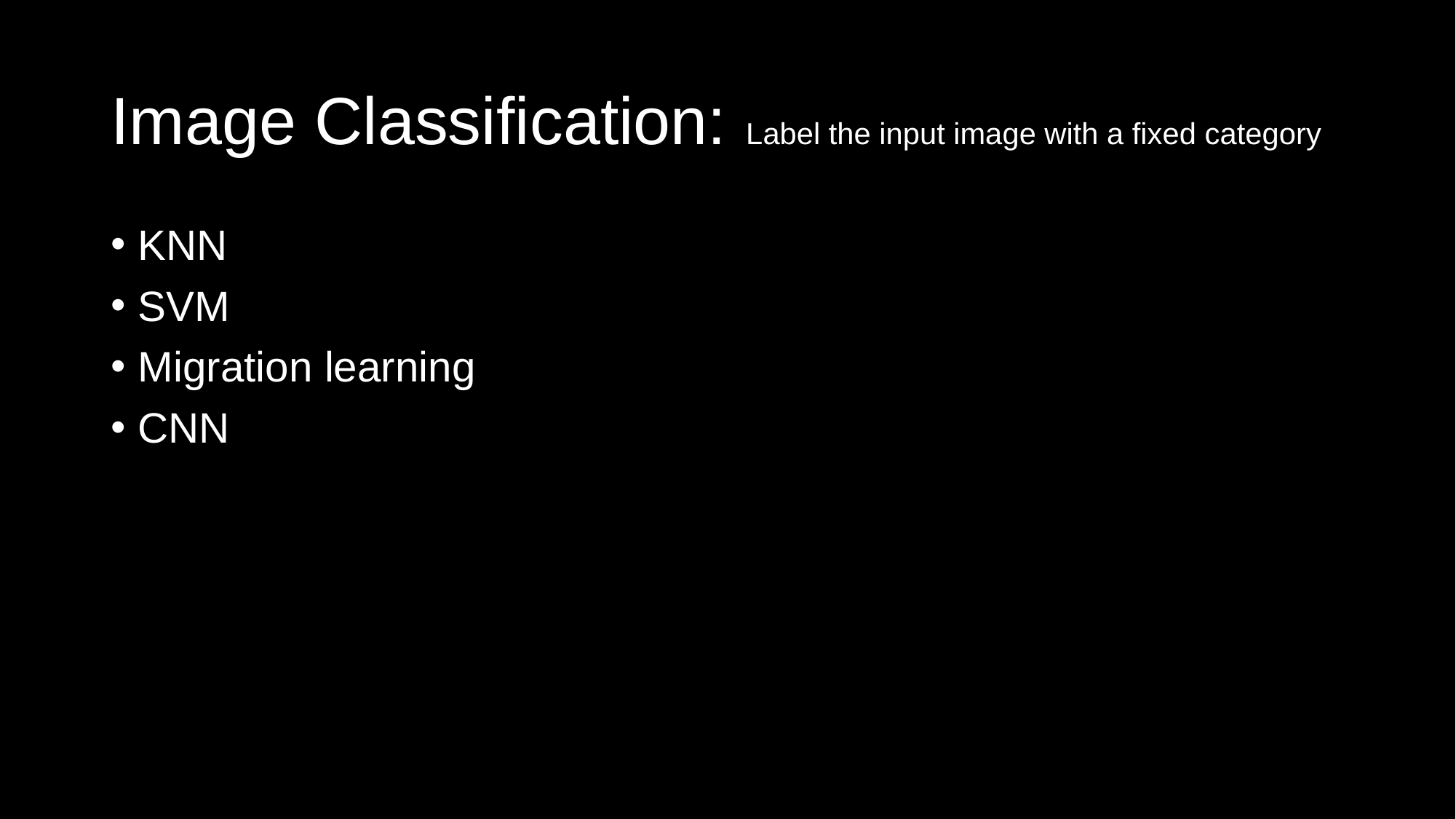

# Image Classification: Label the input image with a fixed category
KNN
SVM
Migration learning
CNN